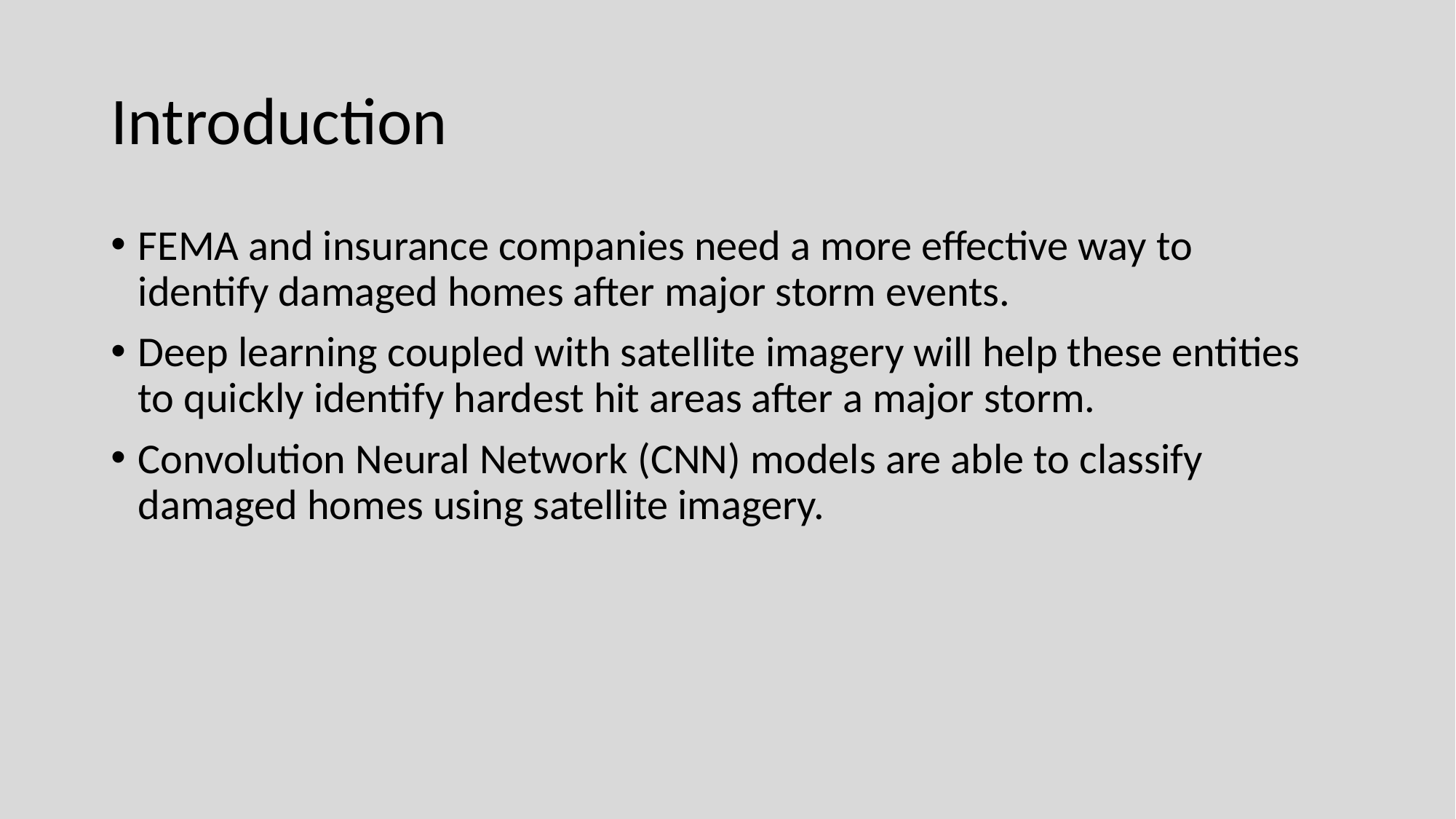

# Introduction
FEMA and insurance companies need a more effective way to identify damaged homes after major storm events.
Deep learning coupled with satellite imagery will help these entities to quickly identify hardest hit areas after a major storm.
Convolution Neural Network (CNN) models are able to classify damaged homes using satellite imagery.